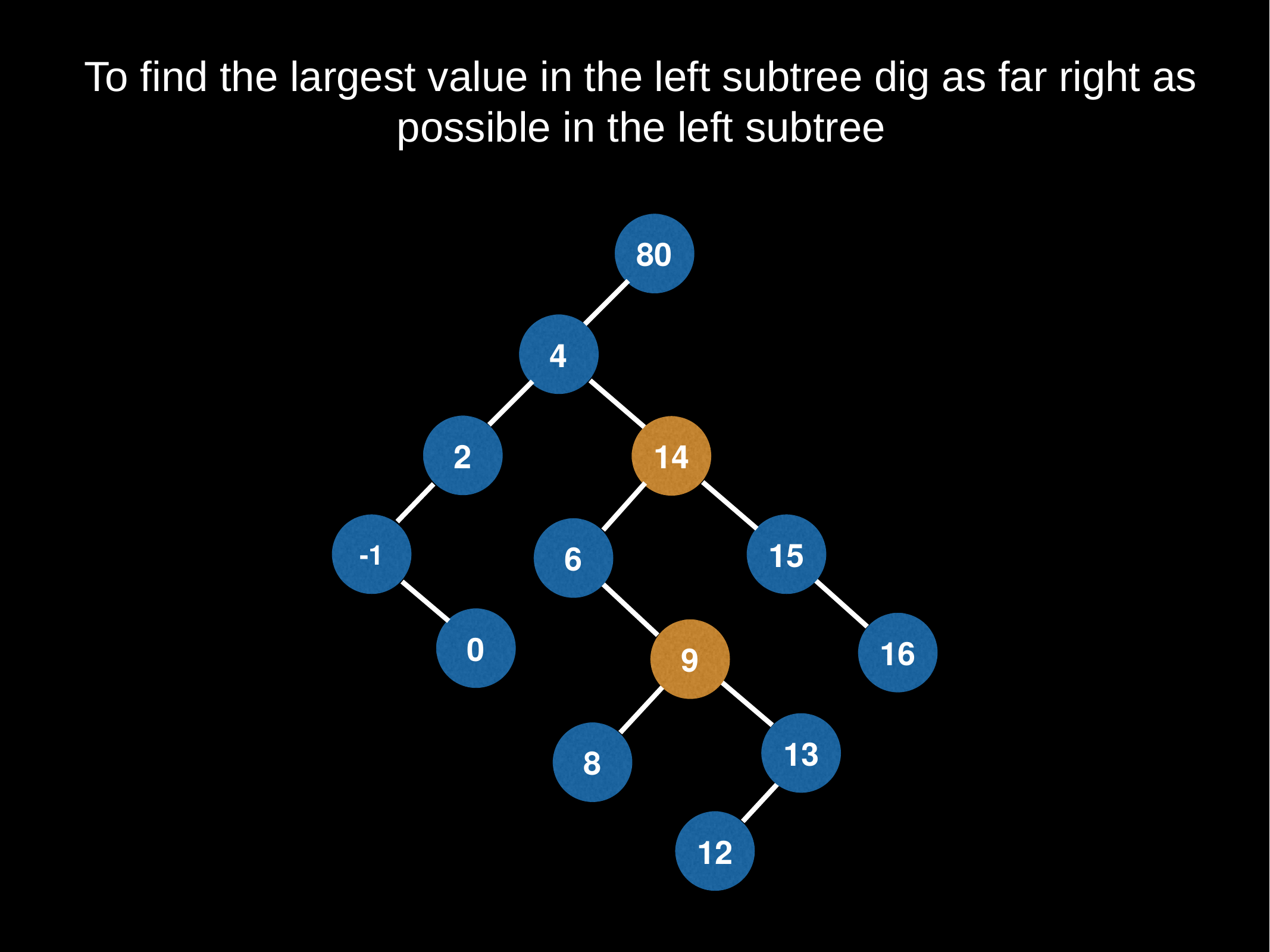

To find the largest value in the left subtree dig as far right as possible in the left subtree
80

4

2
14

-1
15
6

0
16
9

13
8

12